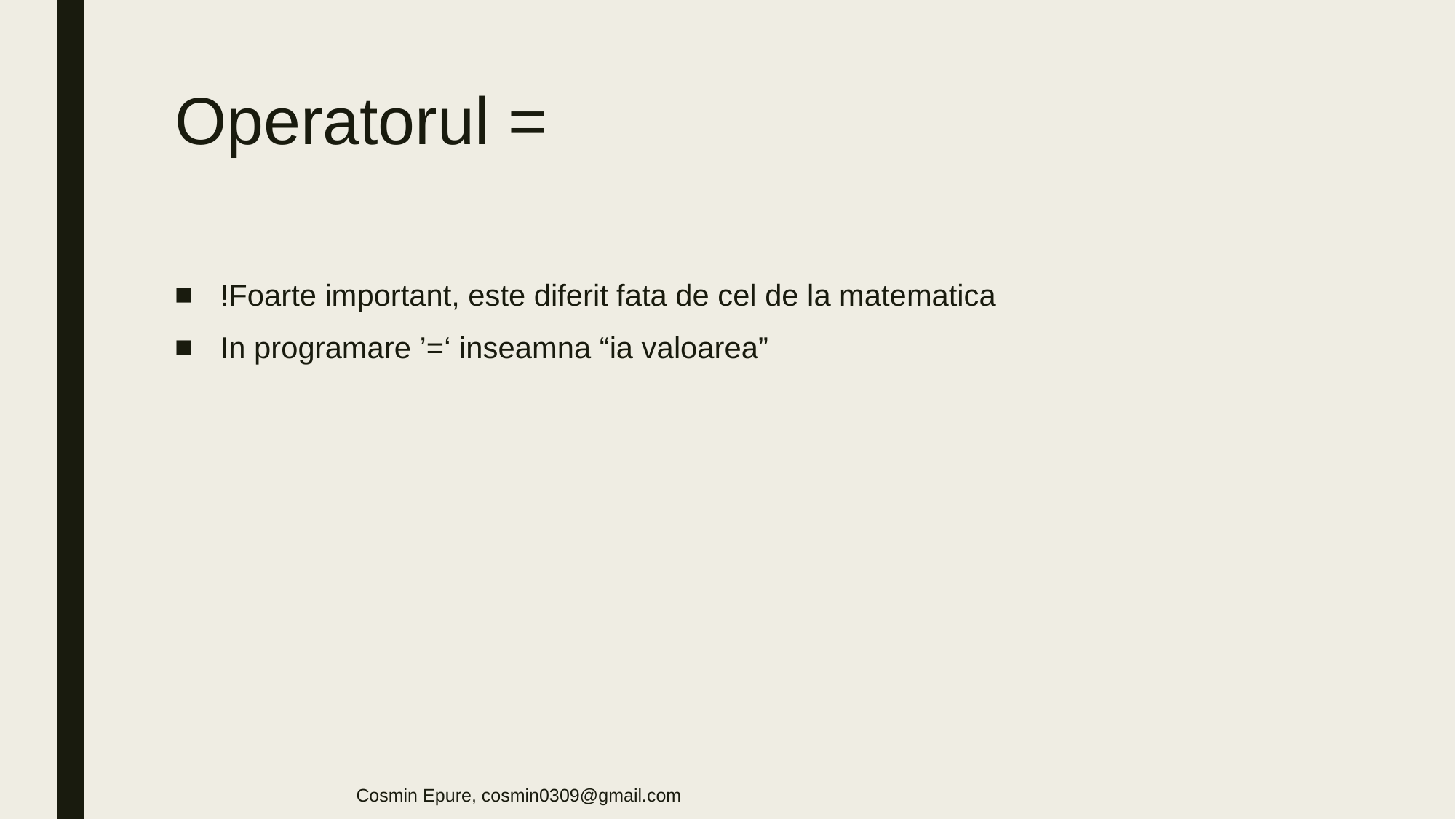

# Operatorul =
!Foarte important, este diferit fata de cel de la matematica
In programare ’=‘ inseamna “ia valoarea”
Cosmin Epure, cosmin0309@gmail.com